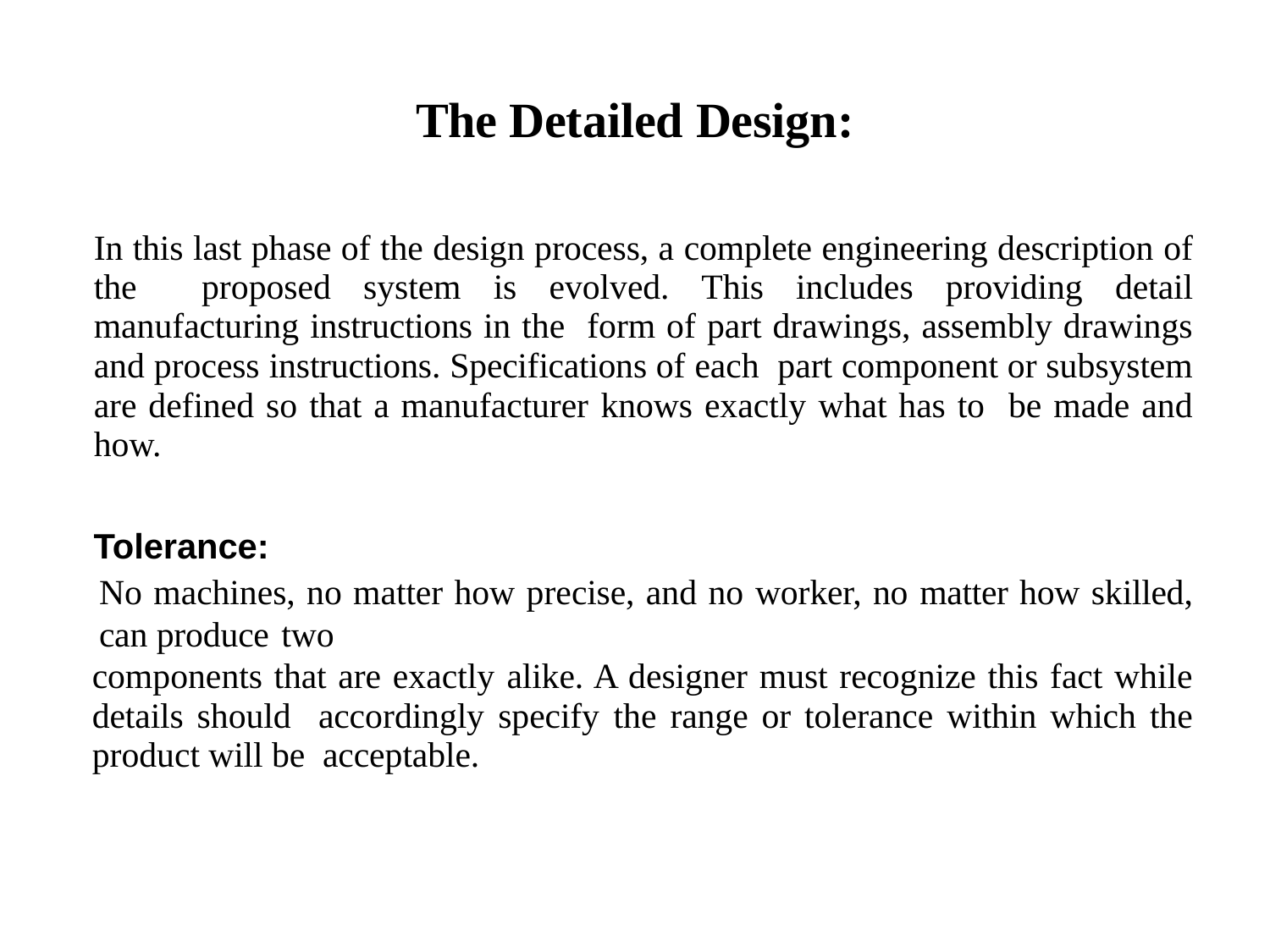

# The Detailed Design:
In this last phase of the design process, a complete engineering description of the  proposed system is evolved. This includes providing detail manufacturing instructions in the  form of part drawings, assembly drawings and process instructions. Specifications of each  part component or subsystem are defined so that a manufacturer knows exactly what has to  be made and how.

Tolerance:
No machines, no matter how precise, and no worker, no matter how skilled, can produce two
components that are exactly alike. A designer must recognize this fact while details should  accordingly specify the range or tolerance within which the product will be  acceptable.